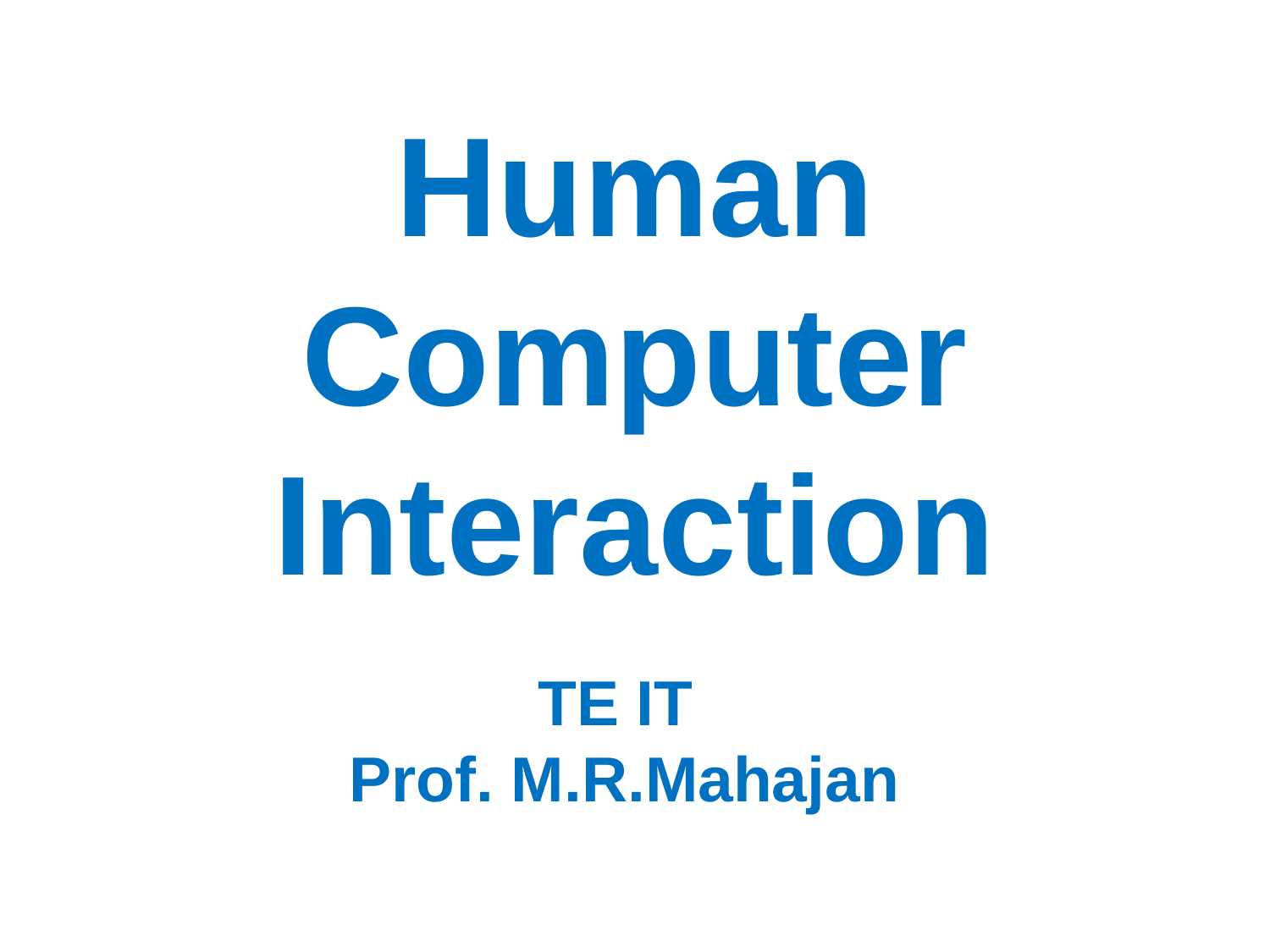

# Human Computer Interaction
TE IT
Prof. M.R.Mahajan